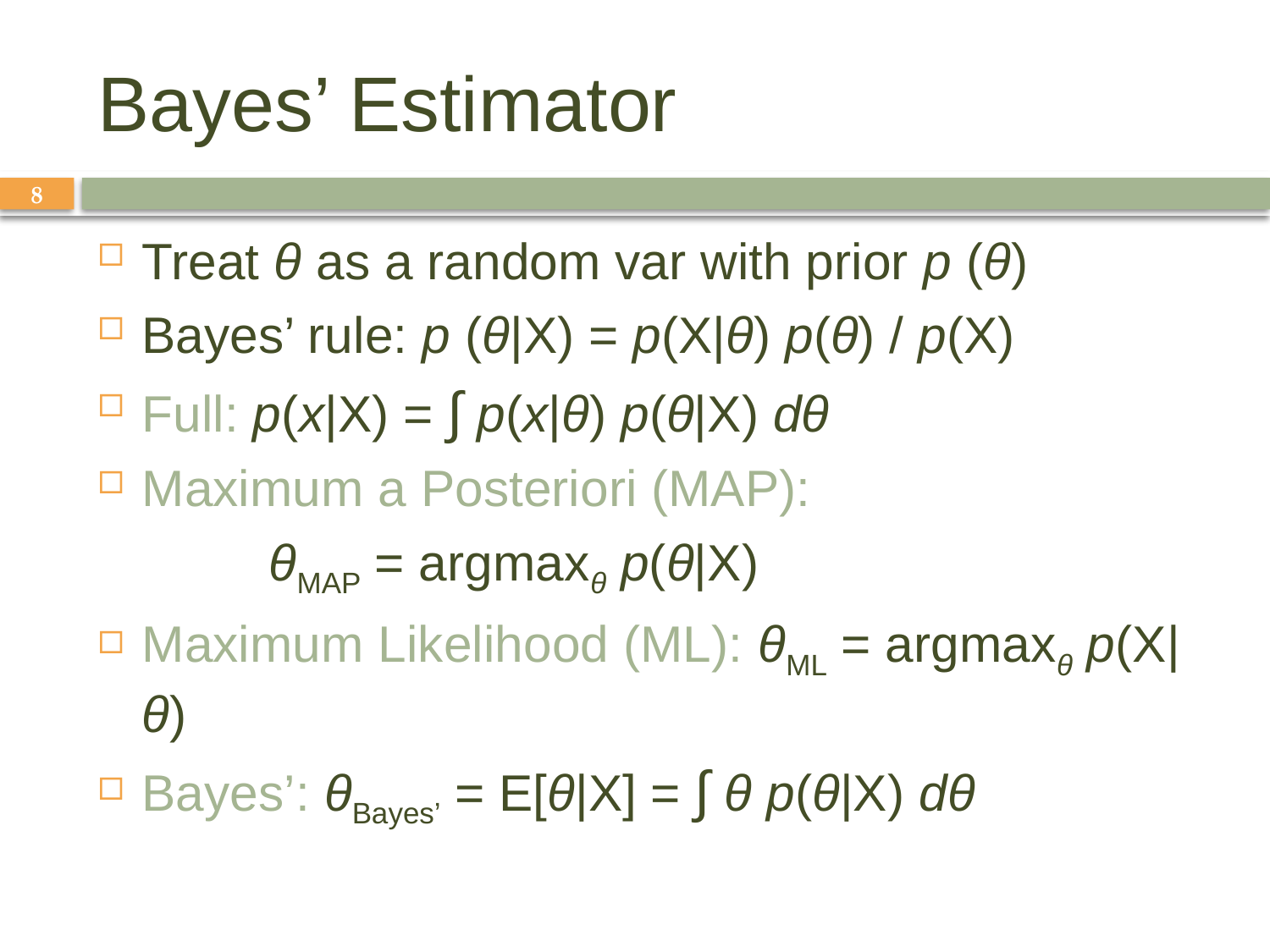

# Bayes’ Estimator
8
Treat θ as a random var with prior p (θ)
Bayes’ rule: p (θ|X) = p(X|θ) p(θ) / p(X)
Full: p(x|X) = ∫ p(x|θ) p(θ|X) dθ
Maximum a Posteriori (MAP):
		θMAP = argmaxθ p(θ|X)
Maximum Likelihood (ML): θML = argmaxθ p(X|θ)
Bayes’: θBayes’ = E[θ|X] = ∫ θ p(θ|X) dθ